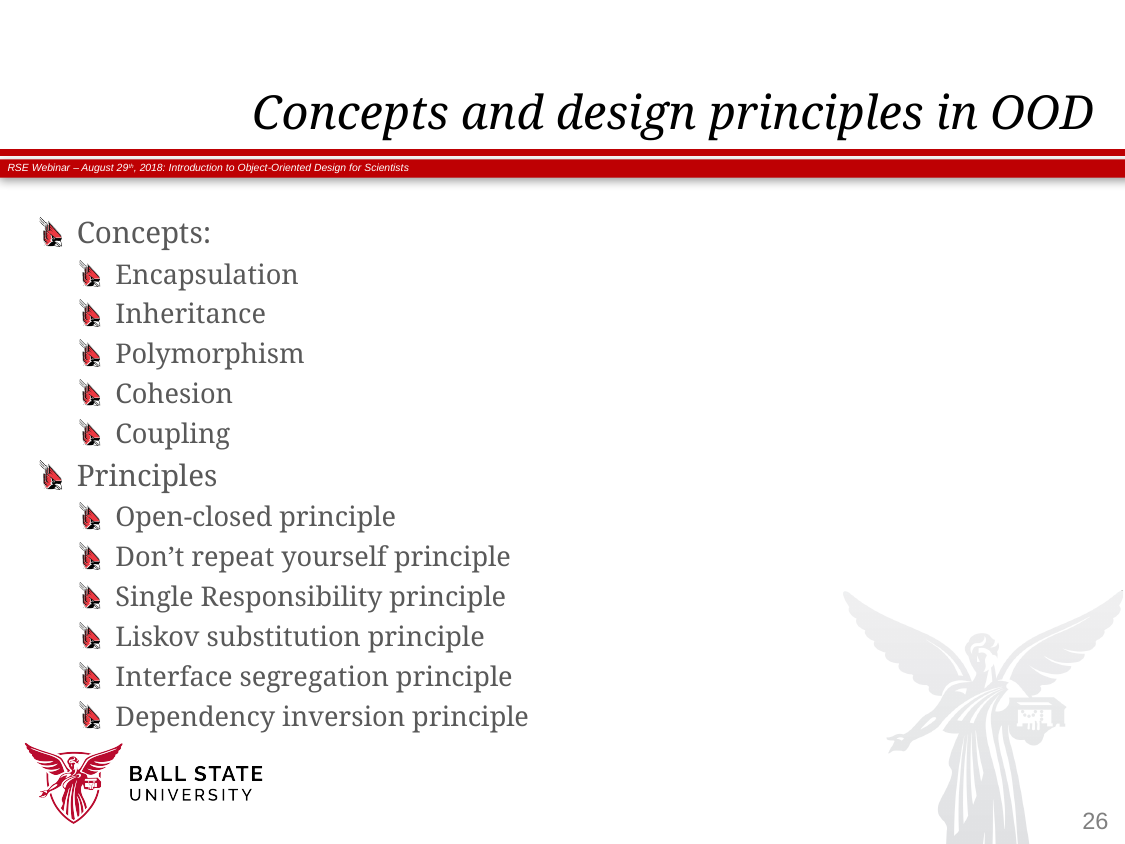

# Concepts and design principles in OOD
Concepts:
Encapsulation
Inheritance
Polymorphism
Cohesion
Coupling
Principles
Open-closed principle
Don’t repeat yourself principle
Single Responsibility principle
Liskov substitution principle
Interface segregation principle
Dependency inversion principle
26